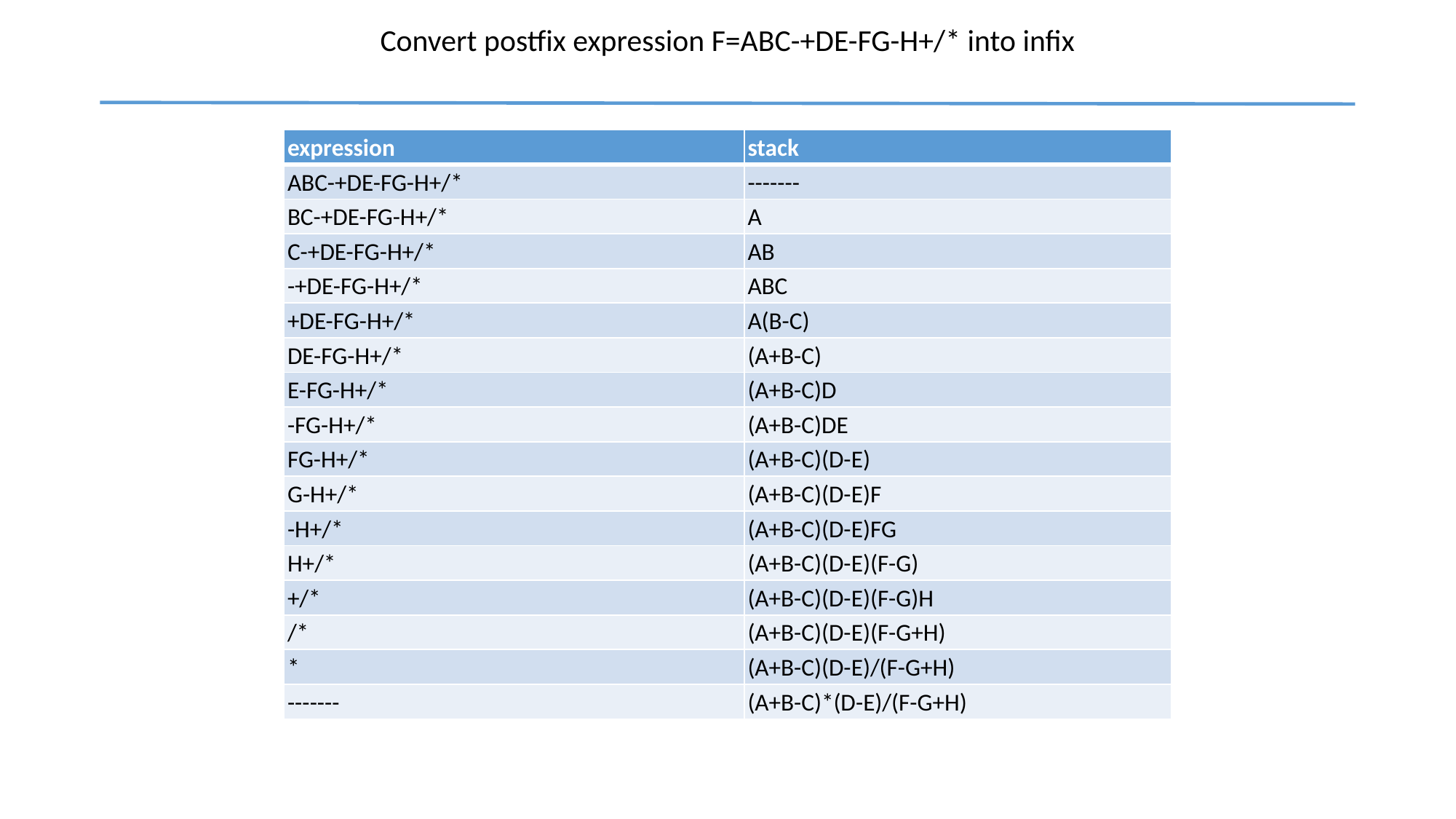

# Convert postfix expression F=ABC-+DE-FG-H+/* into infix
| expression | stack |
| --- | --- |
| ABC-+DE-FG-H+/\* | ------- |
| BC-+DE-FG-H+/\* | A |
| C-+DE-FG-H+/\* | AB |
| -+DE-FG-H+/\* | ABC |
| +DE-FG-H+/\* | A(B-C) |
| DE-FG-H+/\* | (A+B-C) |
| E-FG-H+/\* | (A+B-C)D |
| -FG-H+/\* | (A+B-C)DE |
| FG-H+/\* | (A+B-C)(D-E) |
| G-H+/\* | (A+B-C)(D-E)F |
| -H+/\* | (A+B-C)(D-E)FG |
| H+/\* | (A+B-C)(D-E)(F-G) |
| +/\* | (A+B-C)(D-E)(F-G)H |
| /\* | (A+B-C)(D-E)(F-G+H) |
| \* | (A+B-C)(D-E)/(F-G+H) |
| ------- | (A+B-C)\*(D-E)/(F-G+H) |